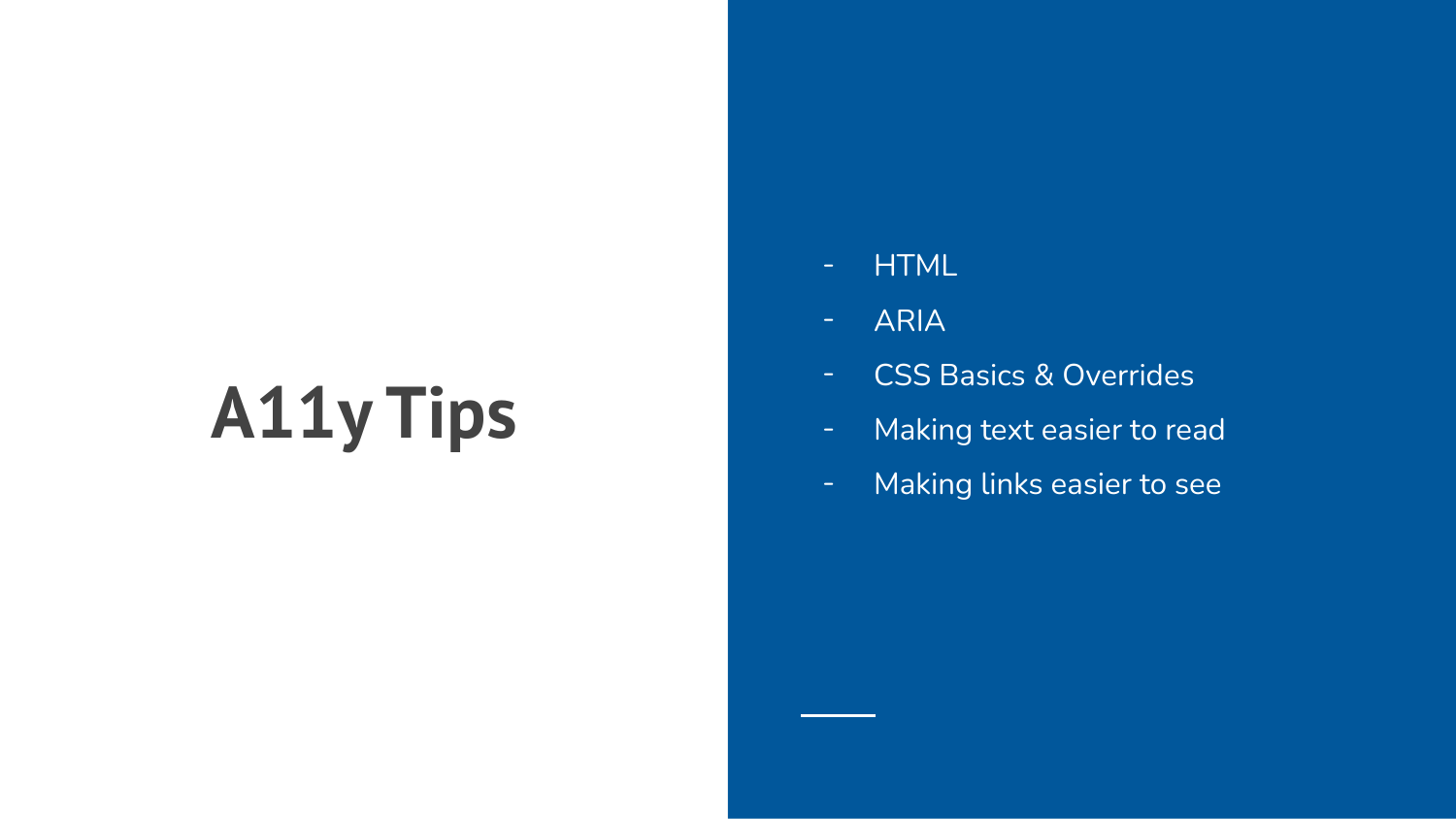

HTML
ARIA
CSS Basics & Overrides
Making text easier to read
Making links easier to see

# A11y Tips